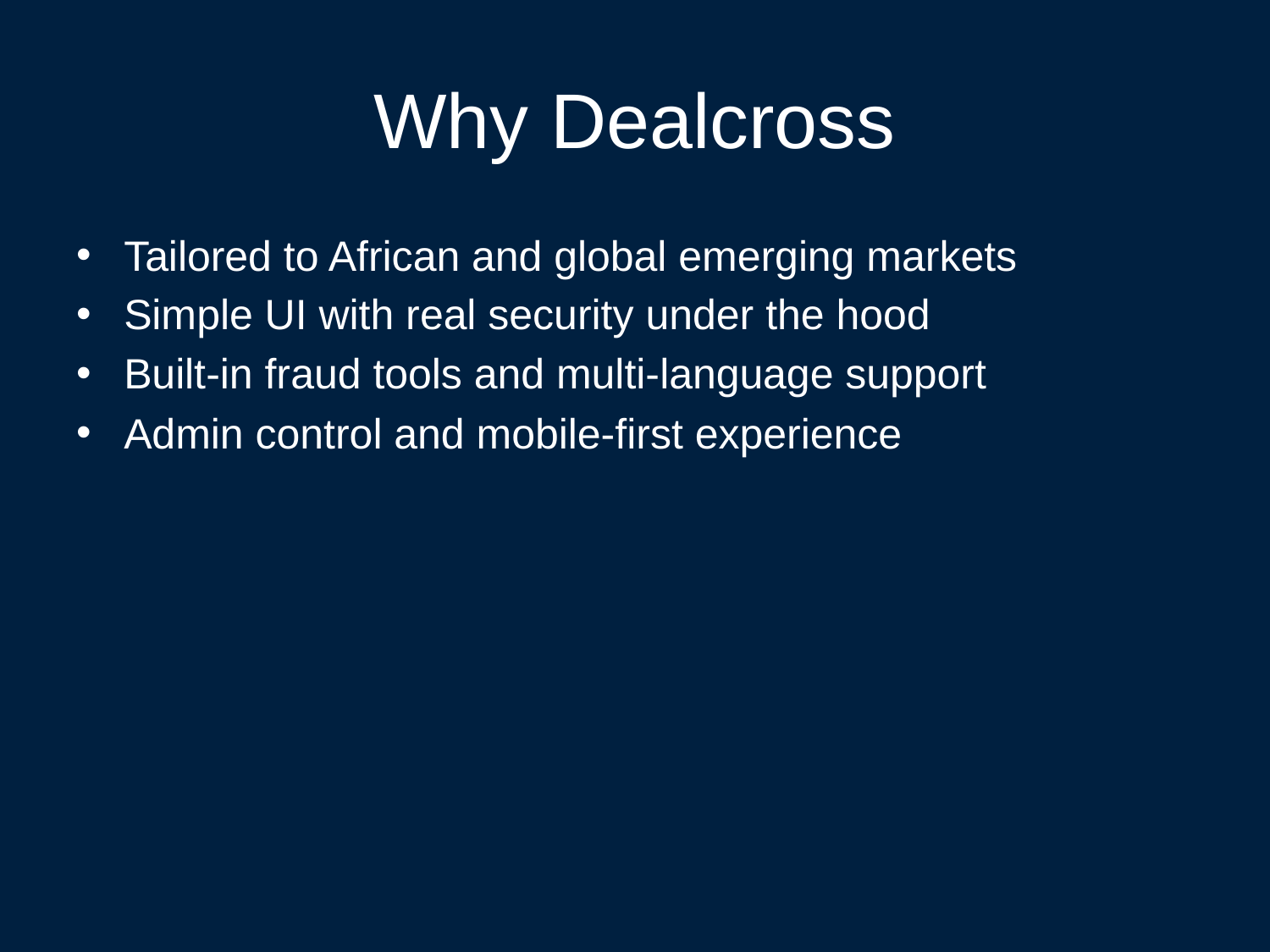

# Why Dealcross
Tailored to African and global emerging markets
Simple UI with real security under the hood
Built-in fraud tools and multi-language support
Admin control and mobile-first experience